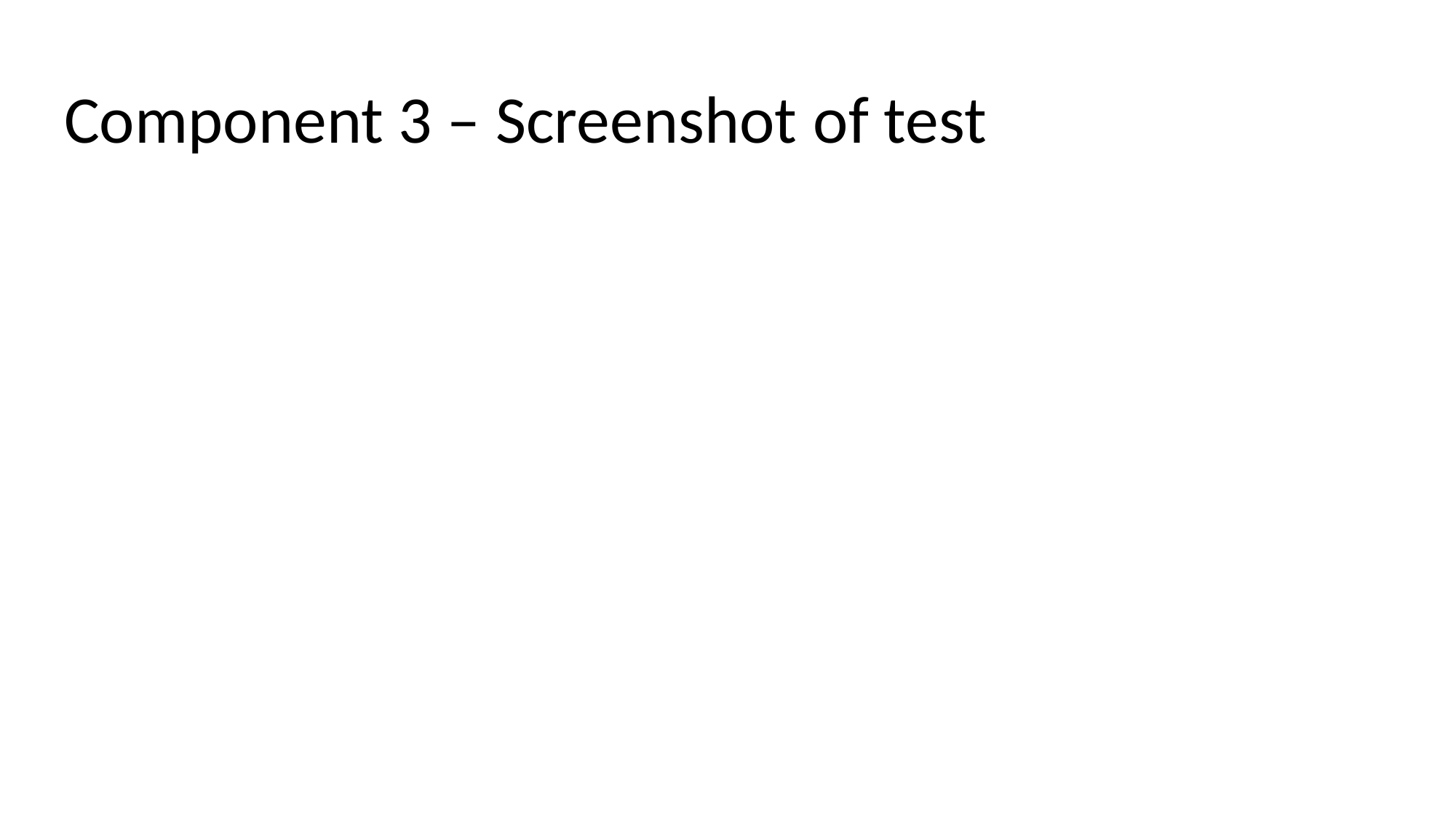

# Component 3 – Screenshot of test